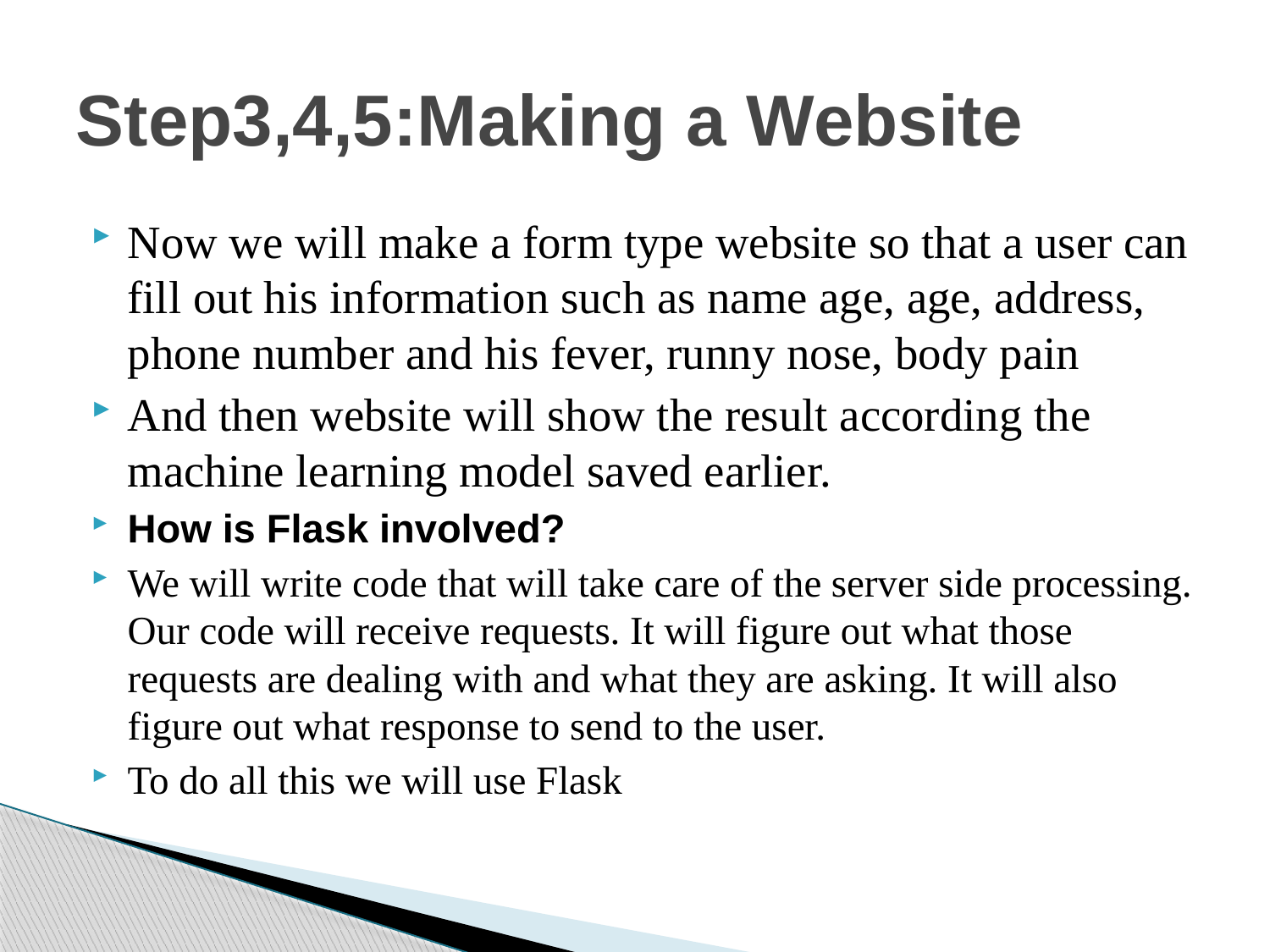

# Step3,4,5:Making a Website
Now we will make a form type website so that a user can fill out his information such as name age, age, address, phone number and his fever, runny nose, body pain
And then website will show the result according the machine learning model saved earlier.
How is Flask involved?
We will write code that will take care of the server side processing. Our code will receive requests. It will figure out what those requests are dealing with and what they are asking. It will also figure out what response to send to the user.
To do all this we will use Flask